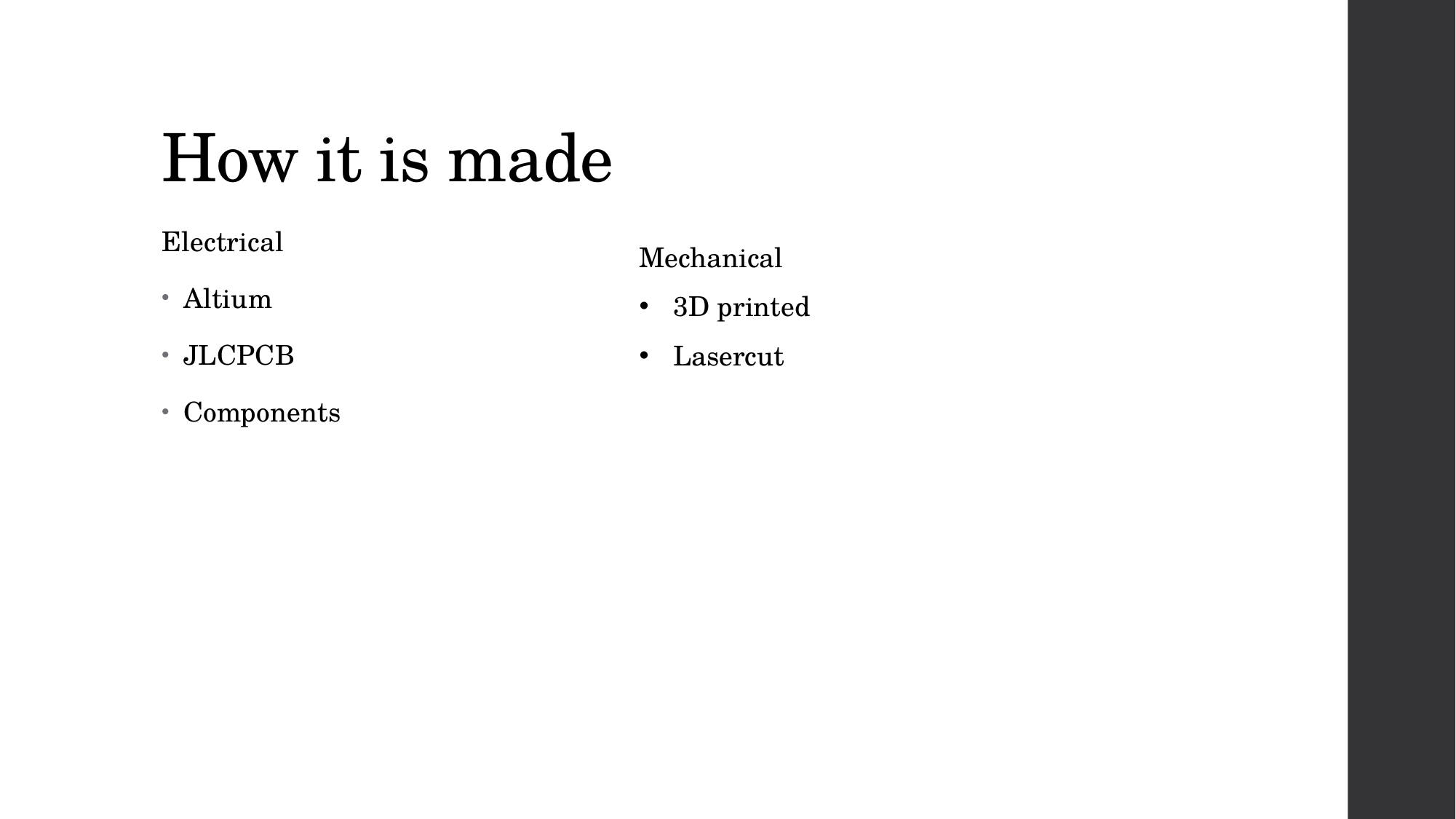

# How it is made
Electrical
Altium
JLCPCB
Components
Mechanical
3D printed
Lasercut